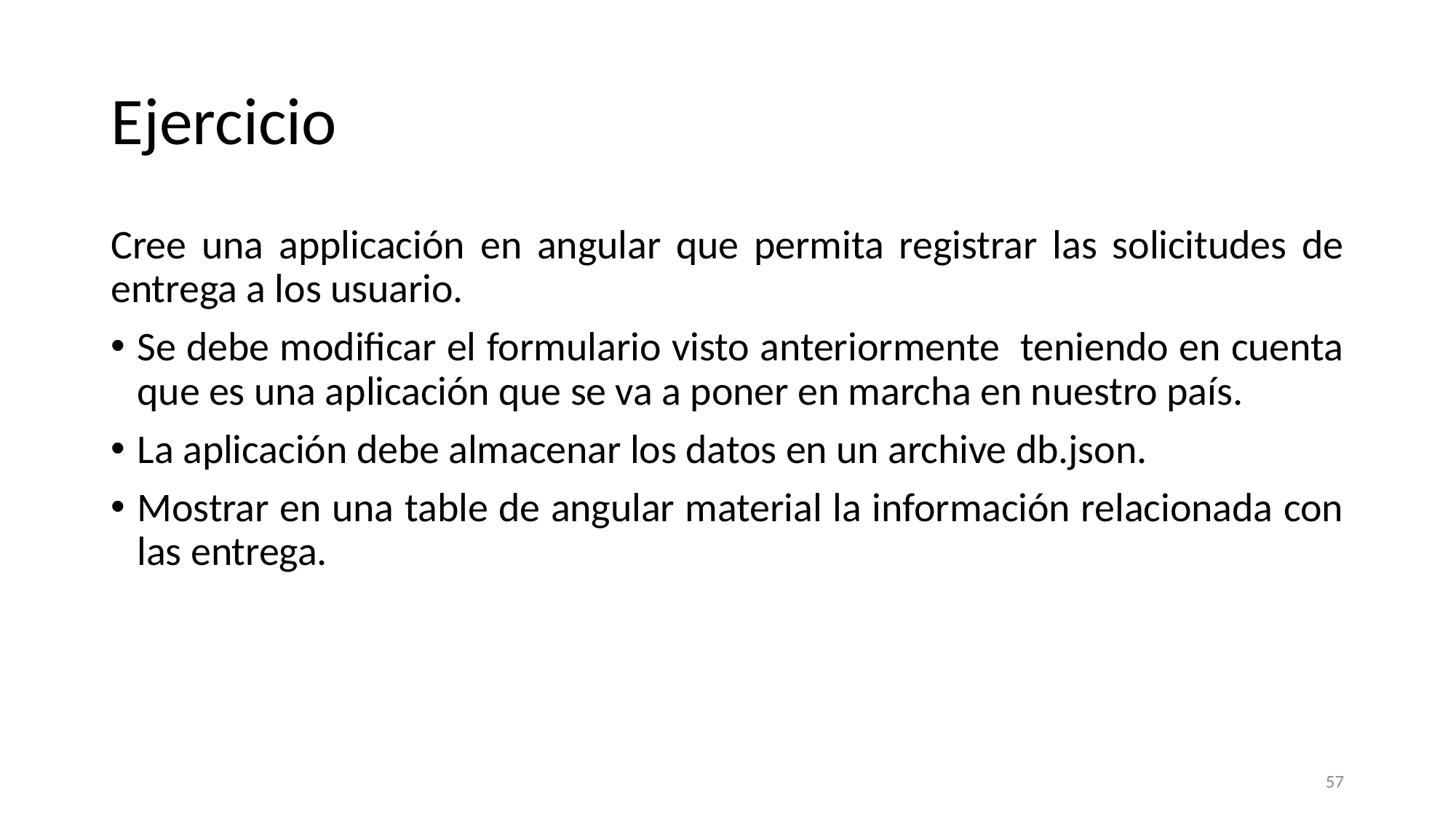

# Ejercicio
Cree una applicación en angular que permita registrar las solicitudes de entrega a los usuario.
Se debe modificar el formulario visto anteriormente  teniendo en cuenta que es una aplicación que se va a poner en marcha en nuestro país.
La aplicación debe almacenar los datos en un archive db.json.
Mostrar en una table de angular material la información relacionada con las entrega.

57